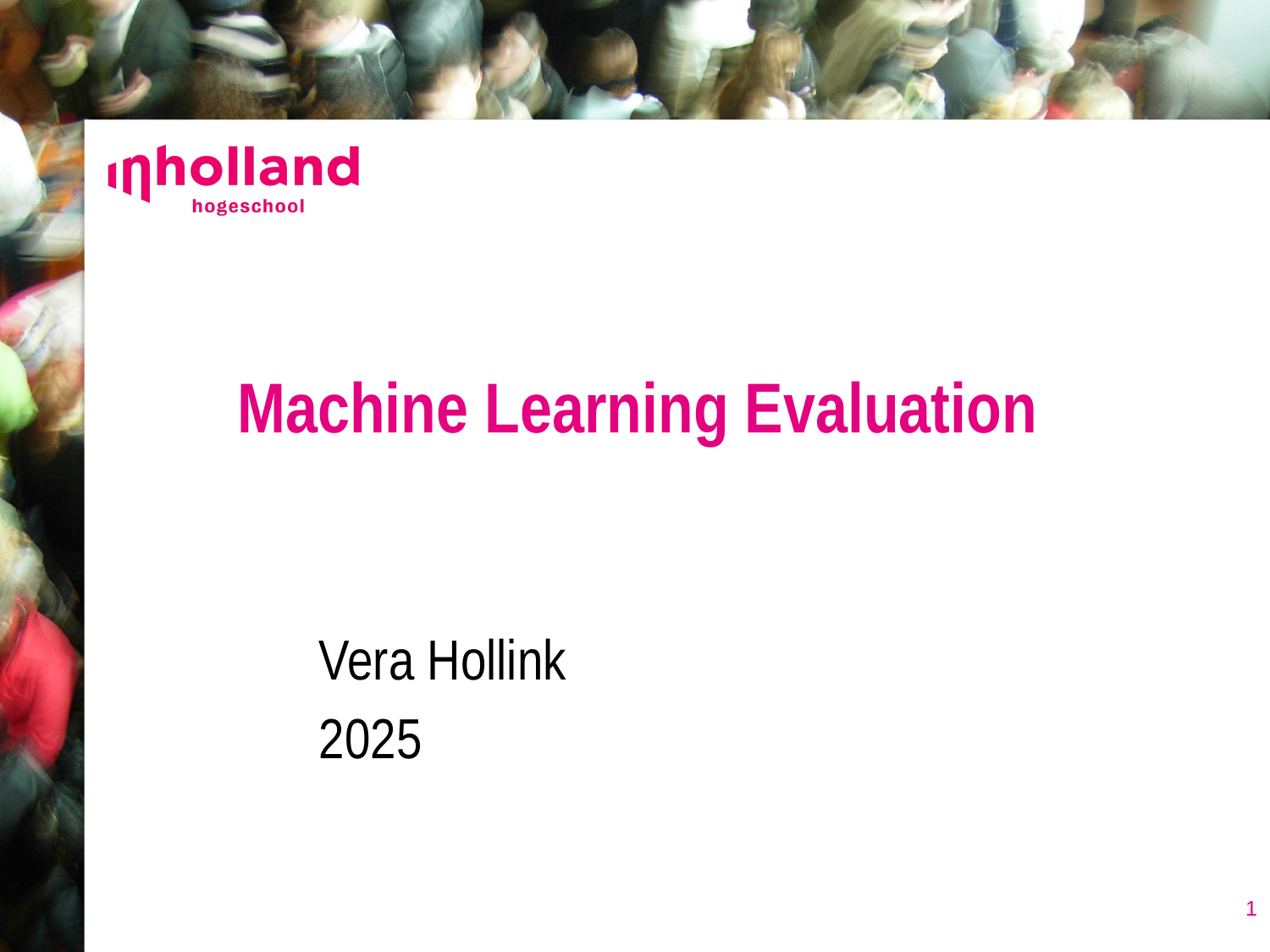

# Machine Learning Evaluation

Vera Hollink
2025
1